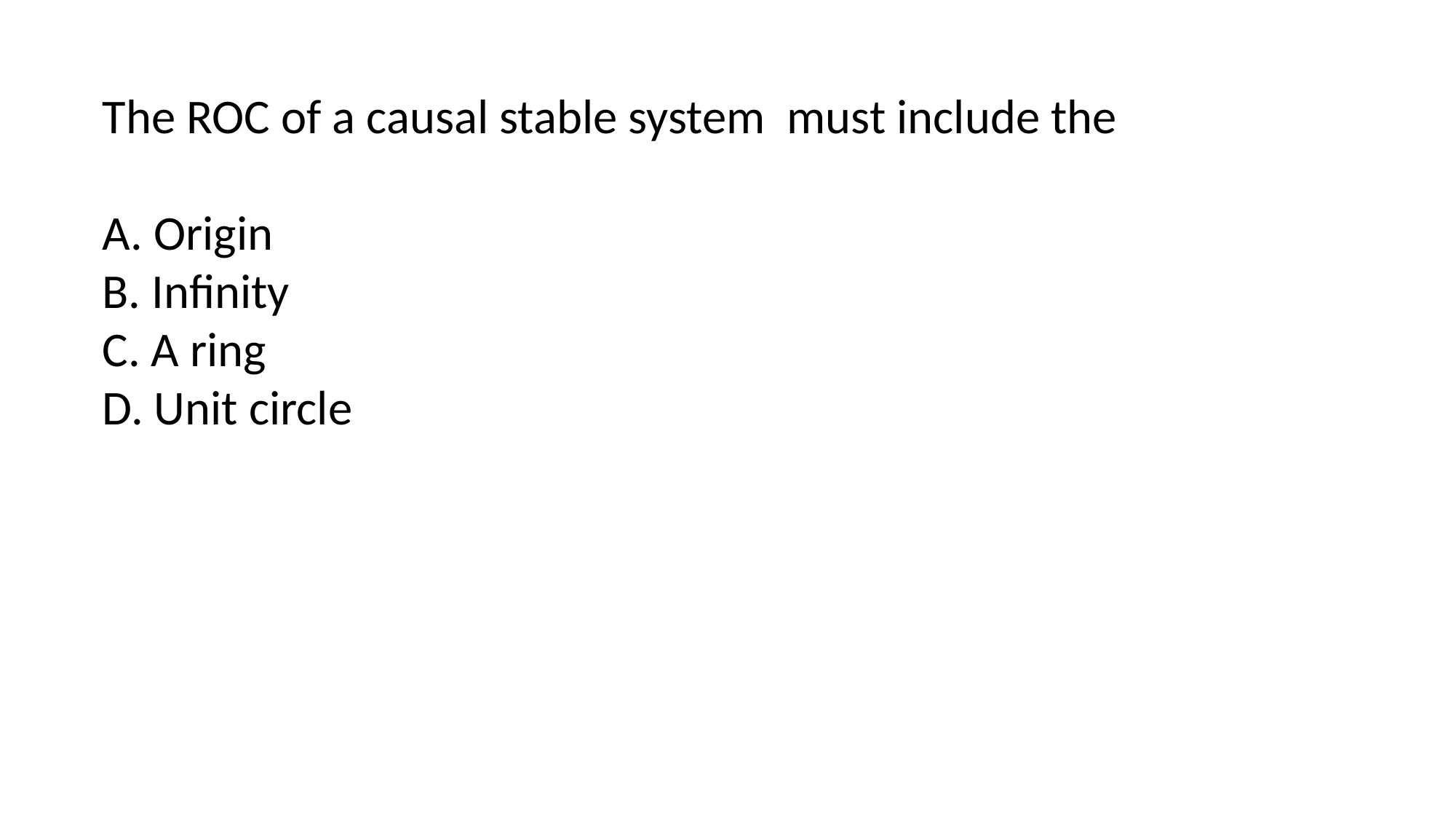

The ROC of a causal stable system  must include the

A. Origin
B. Infinity
C. A ring
D. Unit circle